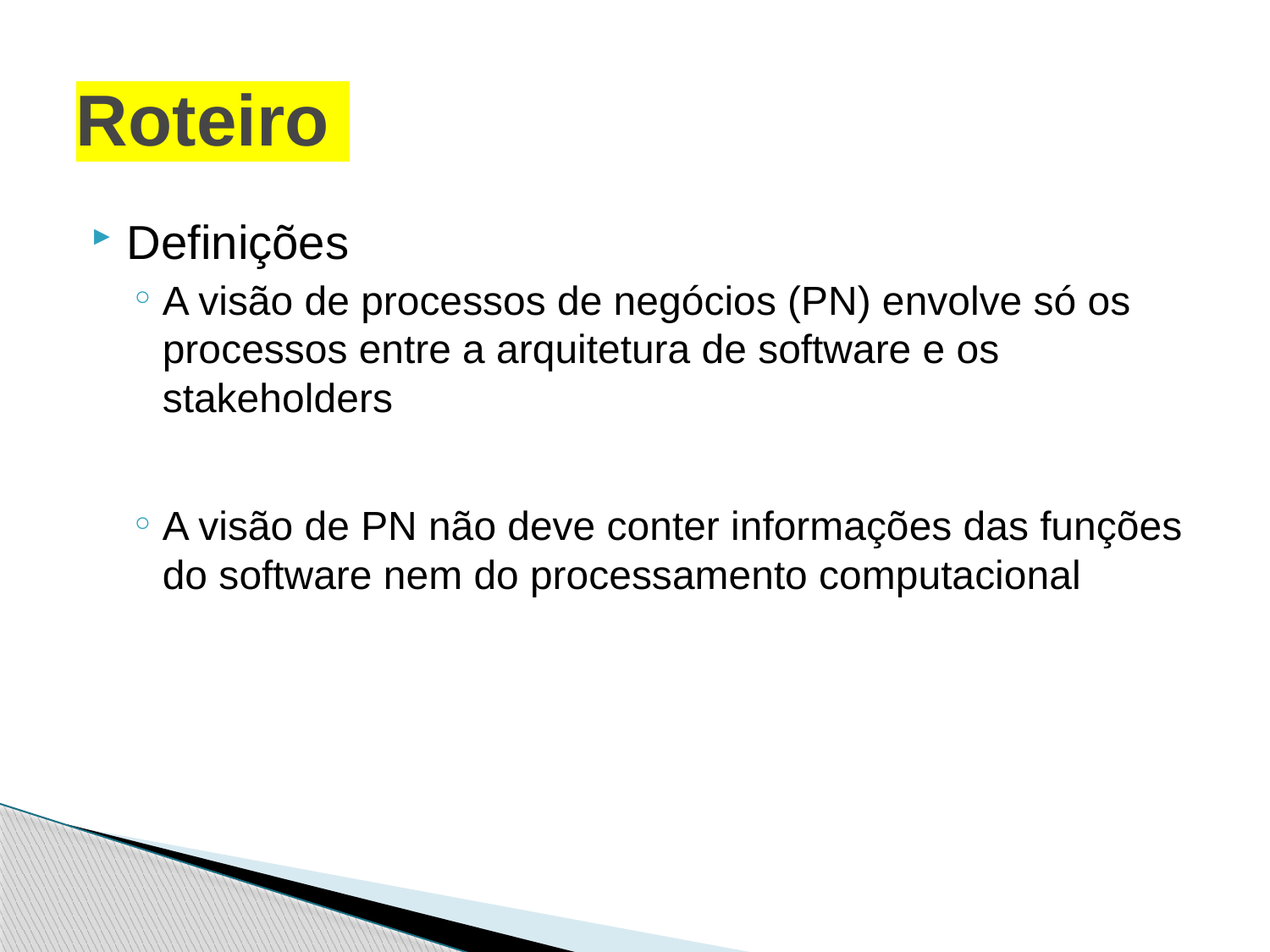

# Roteiro
Definições
A visão de processos de negócios (PN) envolve só os processos entre a arquitetura de software e os stakeholders

A visão de PN não deve conter informações das funções do software nem do processamento computacional